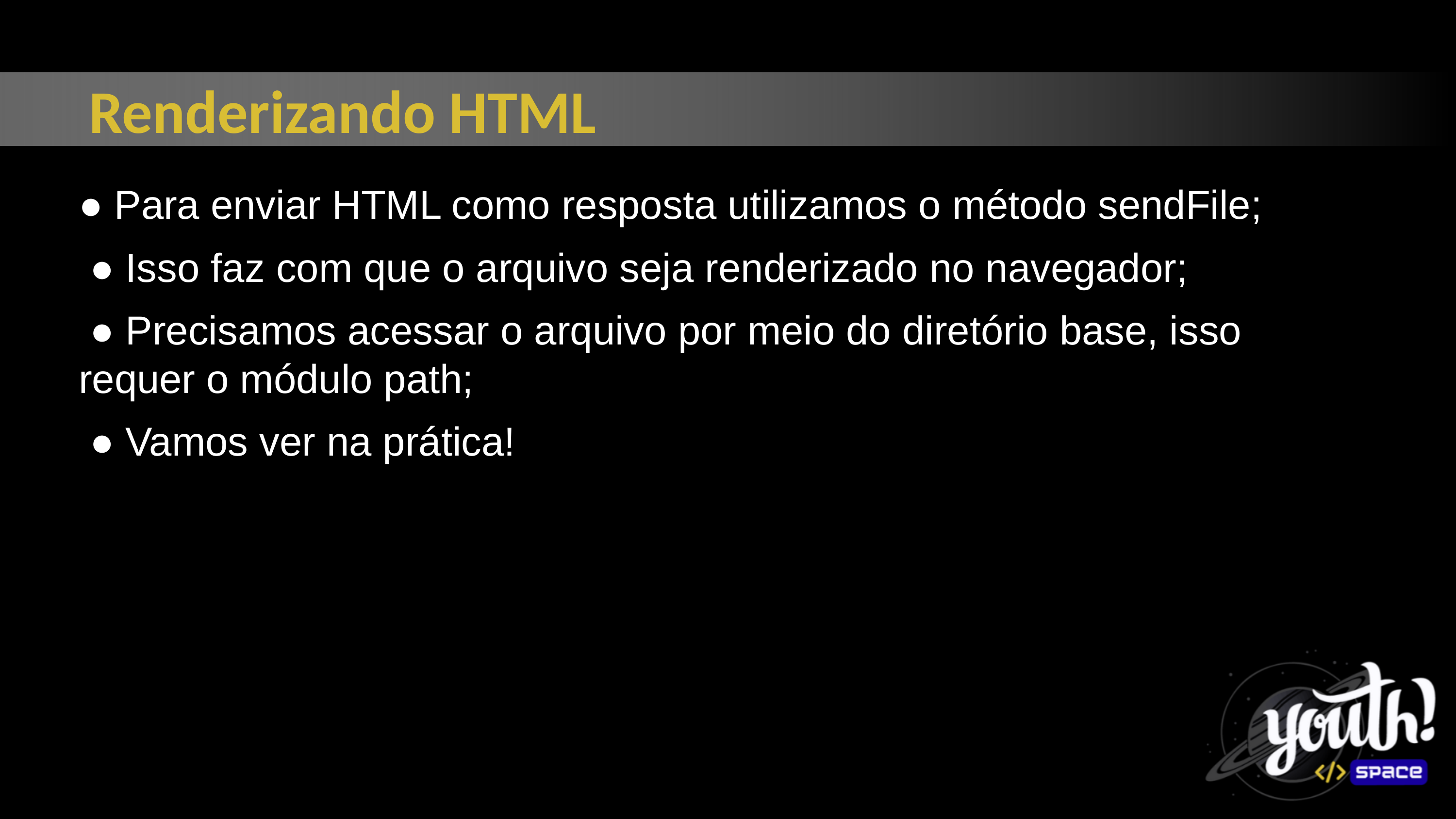

Renderizando HTML

● Para enviar HTML como resposta utilizamos o método sendFile;
 ● Isso faz com que o arquivo seja renderizado no navegador;
 ● Precisamos acessar o arquivo por meio do diretório base, isso requer o módulo path;
 ● Vamos ver na prática!